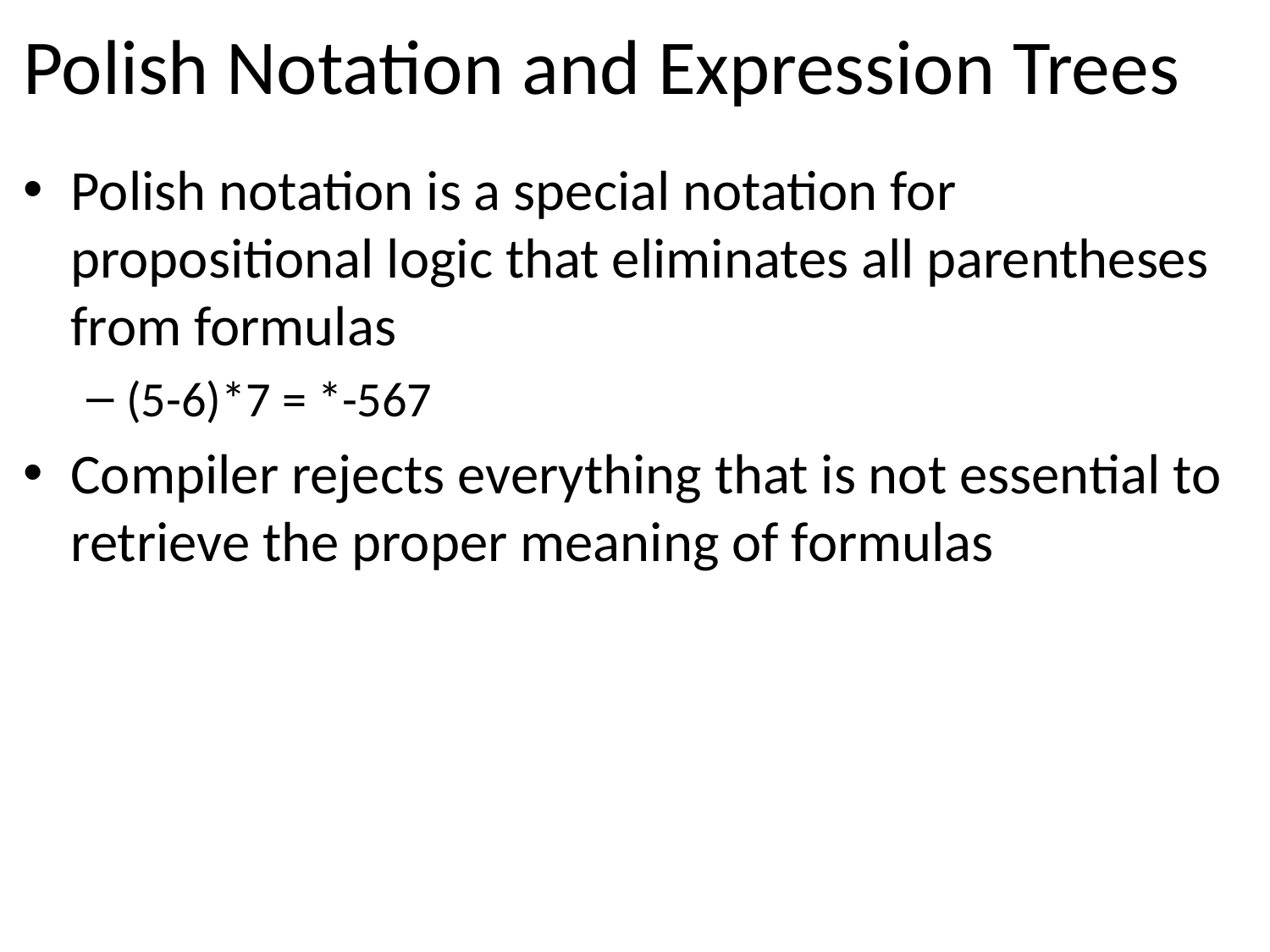

# Polish Notation and Expression Trees
Polish notation is a special notation for propositional logic that eliminates all parentheses from formulas
(5-6)*7 = *-567
Compiler rejects everything that is not essential to retrieve the proper meaning of formulas